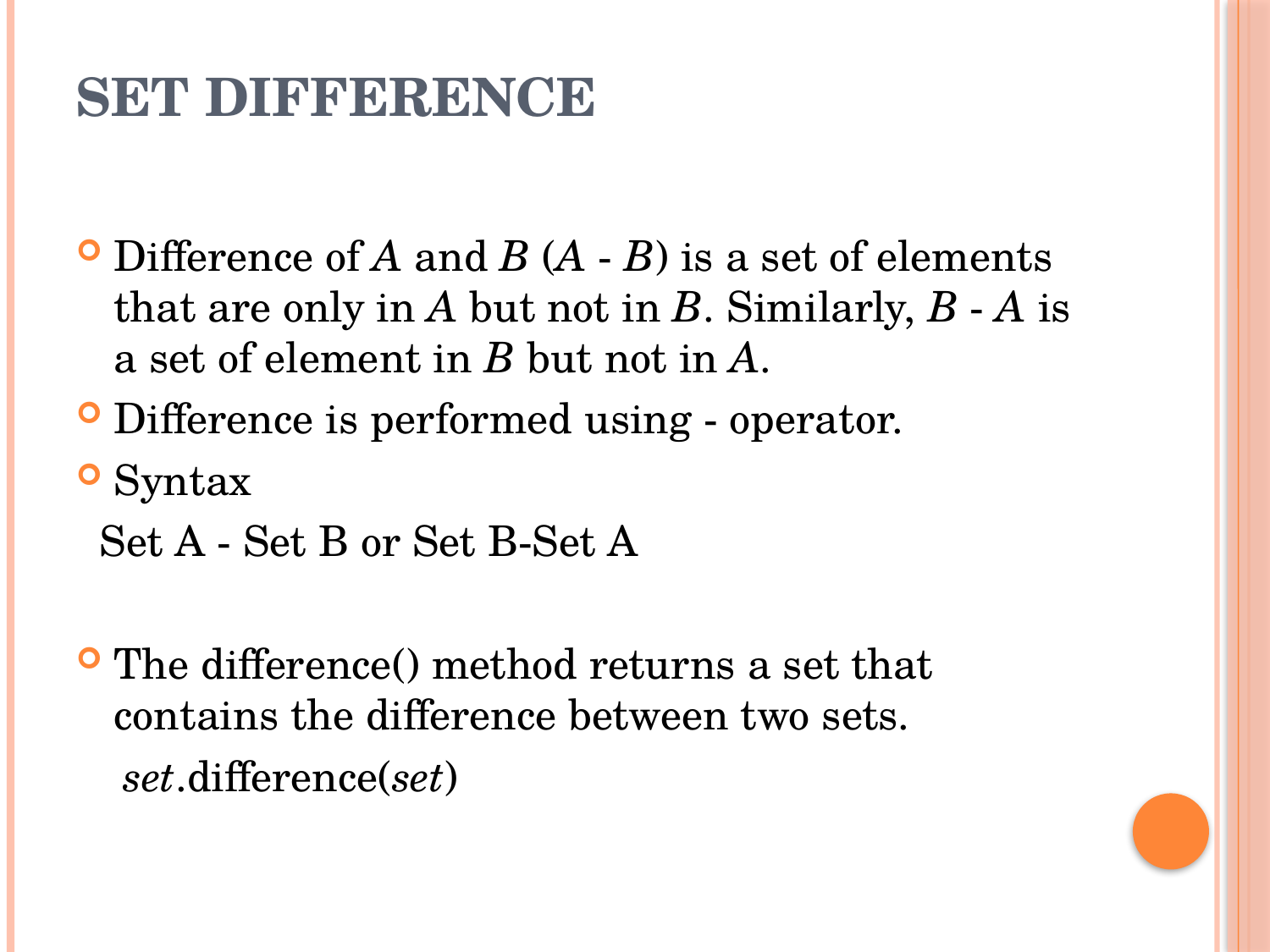

# Set Difference
Difference of A and B (A - B) is a set of elements that are only in A but not in B. Similarly, B - A is a set of element in B but not in A.
Difference is performed using - operator.
Syntax
  Set A - Set B or Set B-Set A

The difference() method returns a set that contains the difference between two sets.
    set.difference(set)